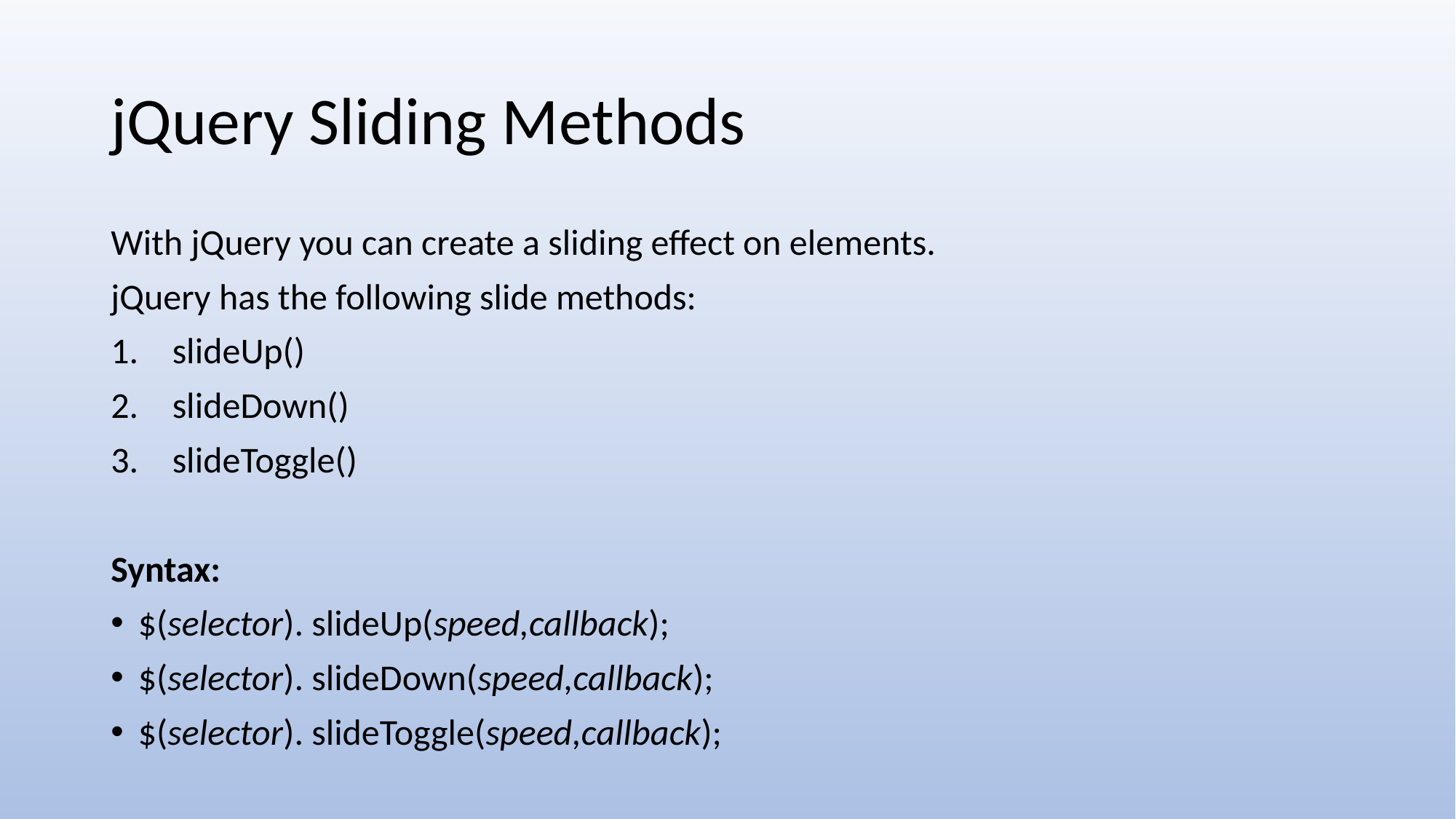

# jQuery Sliding Methods
With jQuery you can create a sliding effect on elements.
jQuery has the following slide methods:
slideUp()
slideDown()
slideToggle()

Syntax:
$(selector). slideUp(speed,callback);
$(selector). slideDown(speed,callback);
$(selector). slideToggle(speed,callback);